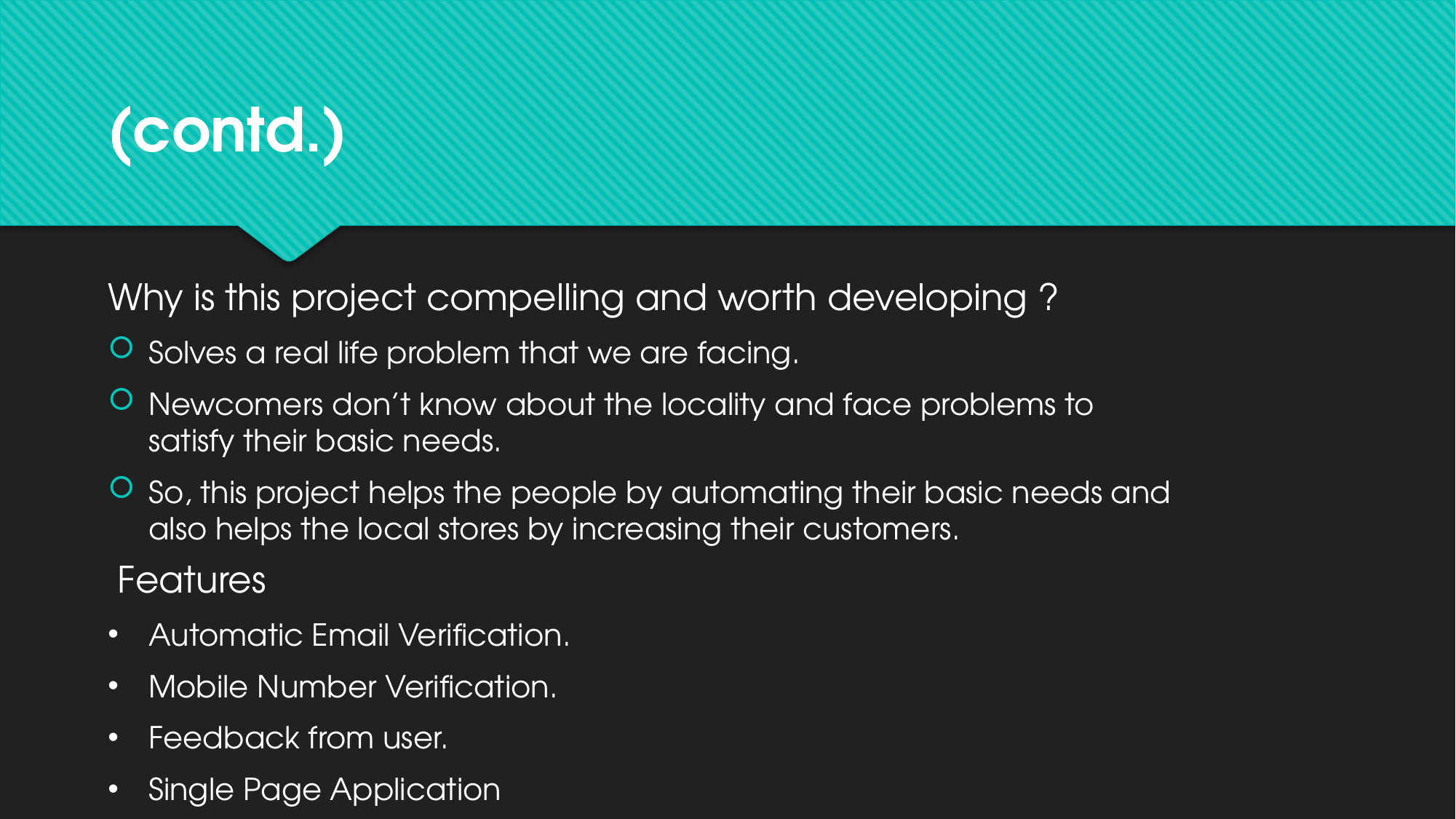

(contd.)
Why is this project compelling and worth developing ?
Solves a real life problem that we are facing.
Newcomers don’t know about the locality and face problems to satisfy their basic needs.
So, this project helps the people by automating their basic needs and also helps the local stores by increasing their customers.

 Features
Automatic Email Verification.
Mobile Number Verification.
Feedback from user.
Single Page Application